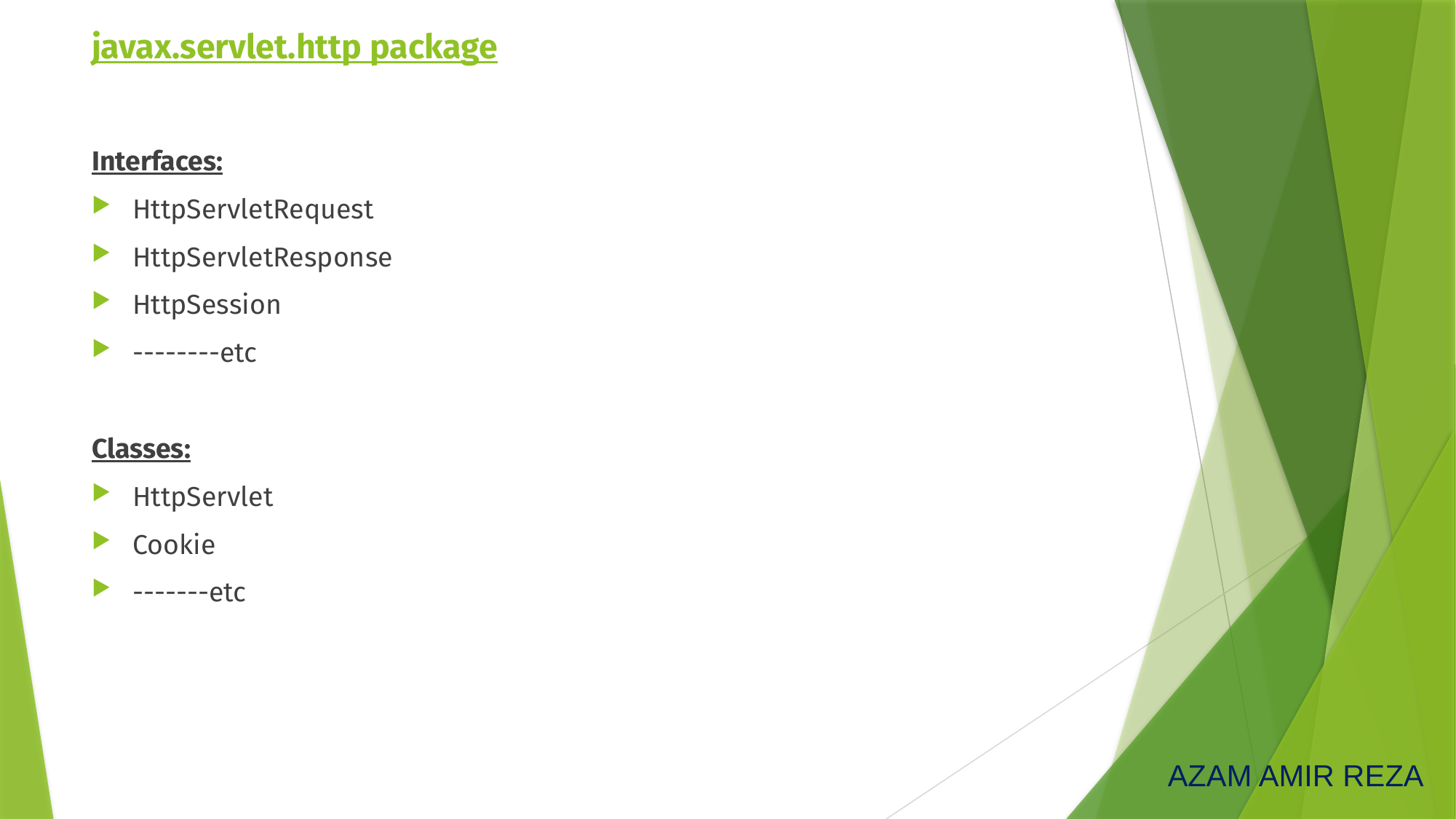

# javax.servlet.http package
Interfaces:
HttpServletRequest
HttpServletResponse
HttpSession
--------etc

Classes:
HttpServlet
Cookie
-------etc

AZAM AMIR REZA